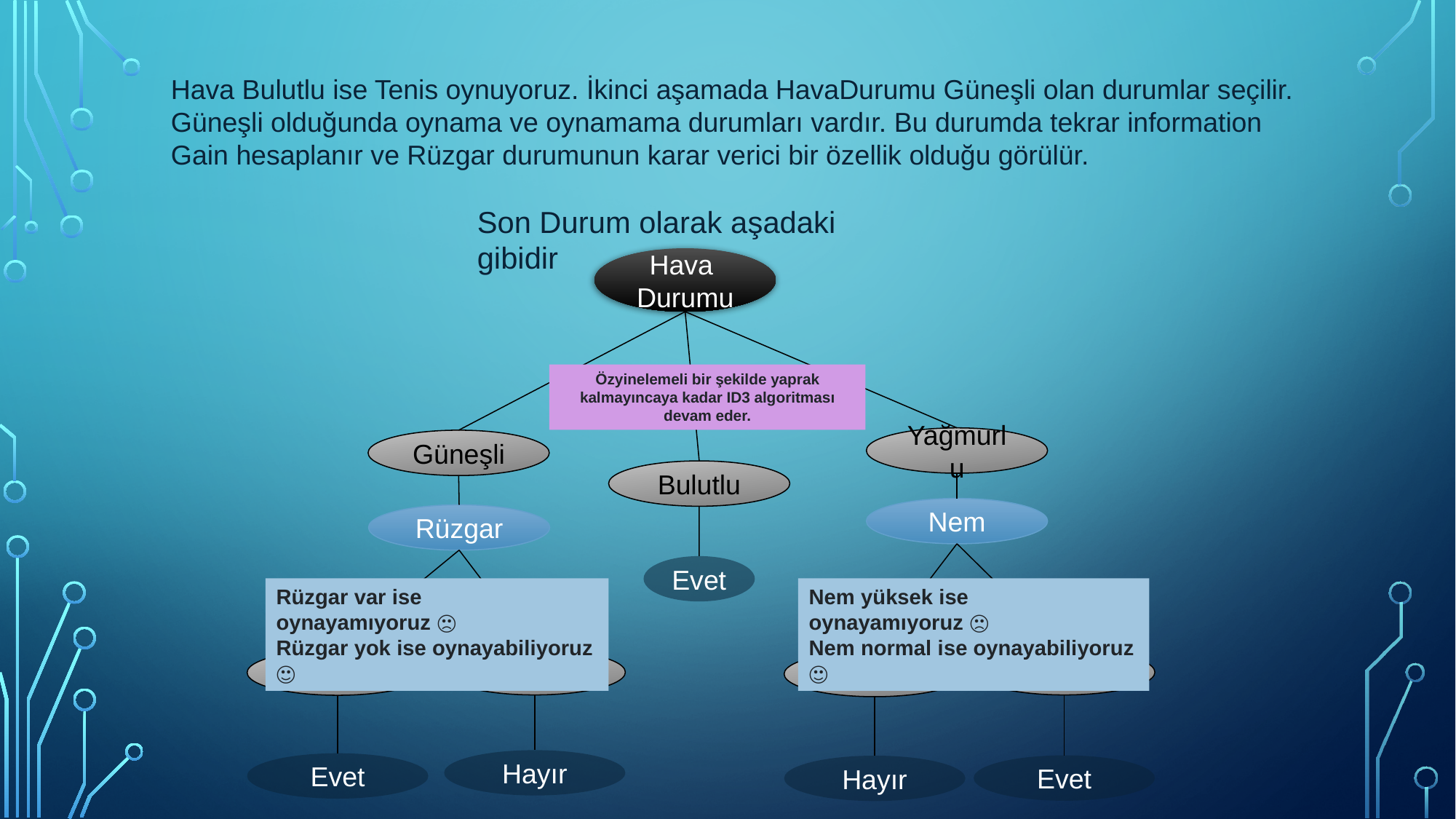

Hava Bulutlu ise Tenis oynuyoruz. İkinci aşamada HavaDurumu Güneşli olan durumlar seçilir. Güneşli olduğunda oynama ve oynamama durumları vardır. Bu durumda tekrar information Gain hesaplanır ve Rüzgar durumunun karar verici bir özellik olduğu görülür.
Son Durum olarak aşadaki gibidir
Hava
Durumu
Özyinelemeli bir şekilde yaprak kalmayıncaya kadar ID3 algoritması devam eder.
Yağmurlu
Güneşli
Bulutlu
Nem
Rüzgar
Evet
Rüzgar var ise oynayamıyoruz 🙁
Rüzgar yok ise oynayabiliyoruz 🙂
Nem yüksek ise oynayamıyoruz 🙁
Nem normal ise oynayabiliyoruz 🙂
Var
Normal
Yok
Yüksek
Hayır
Evet
Evet
Hayır